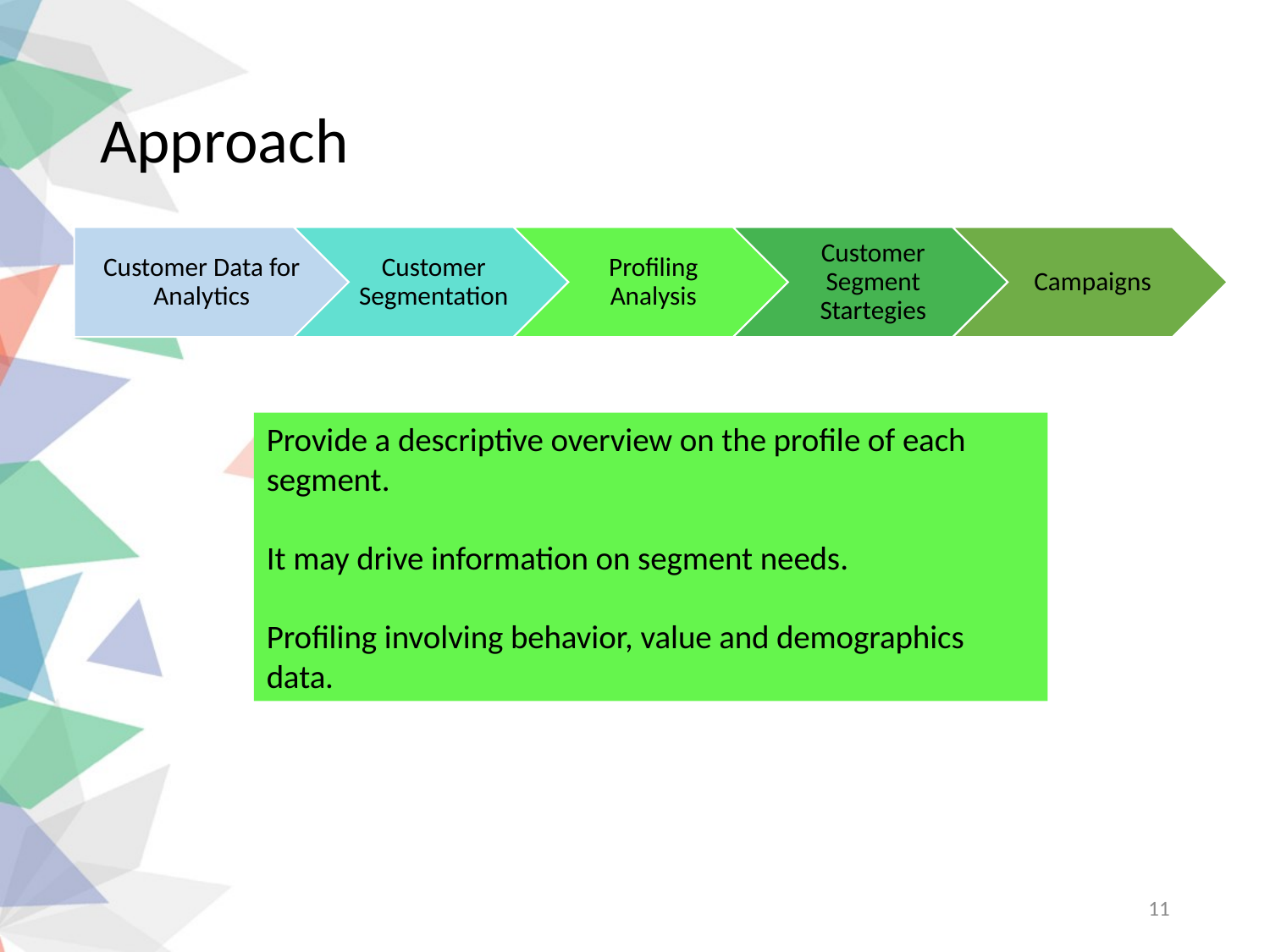

# Approach
Customer Data for Analytics
Customer Segmentation
Profiling Analysis
Customer Segment Startegies
Campaigns
Provide a descriptive overview on the profile of each segment.

It may drive information on segment needs.

Profiling involving behavior, value and demographics data.
11